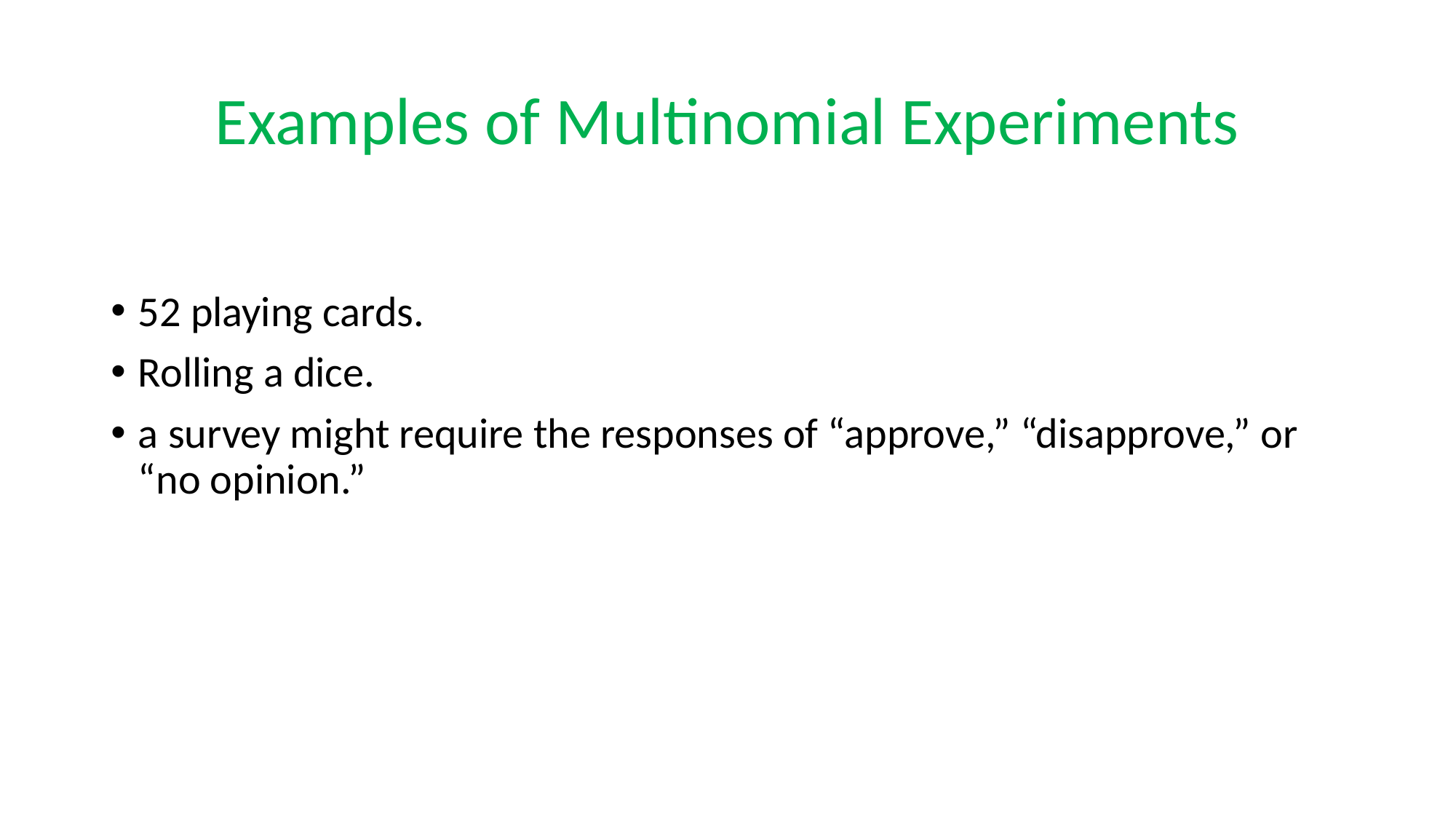

# Examples of Multinomial Experiments

52 playing cards.
Rolling a dice.
a survey might require the responses of “approve,” “disapprove,” or “no opinion.”